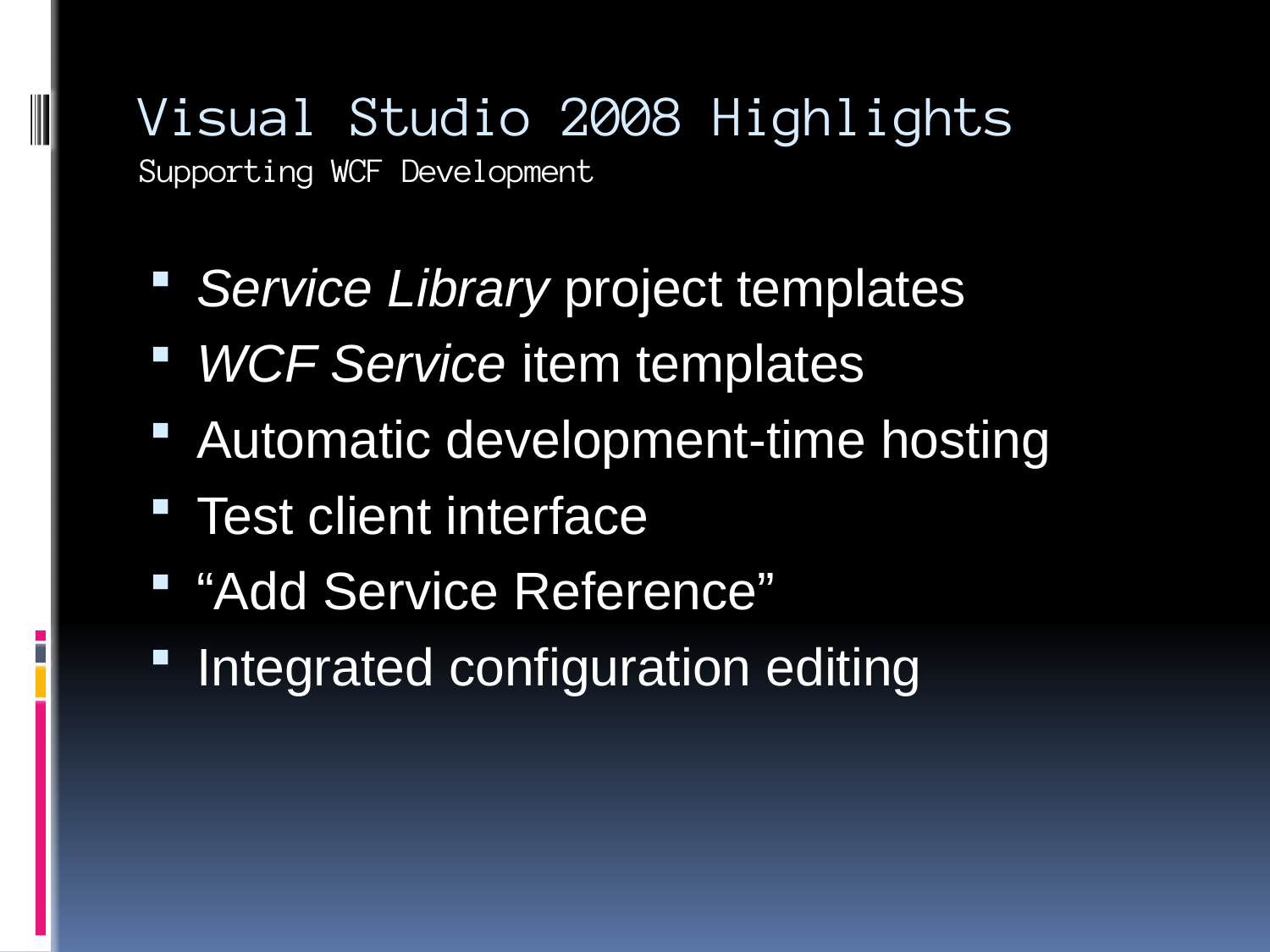

# Visual Studio 2008 Highlights Supporting WCF Development
Service Library project templates
WCF Service item templates
Automatic development-time hosting
Test client interface
“Add Service Reference”
Integrated configuration editing